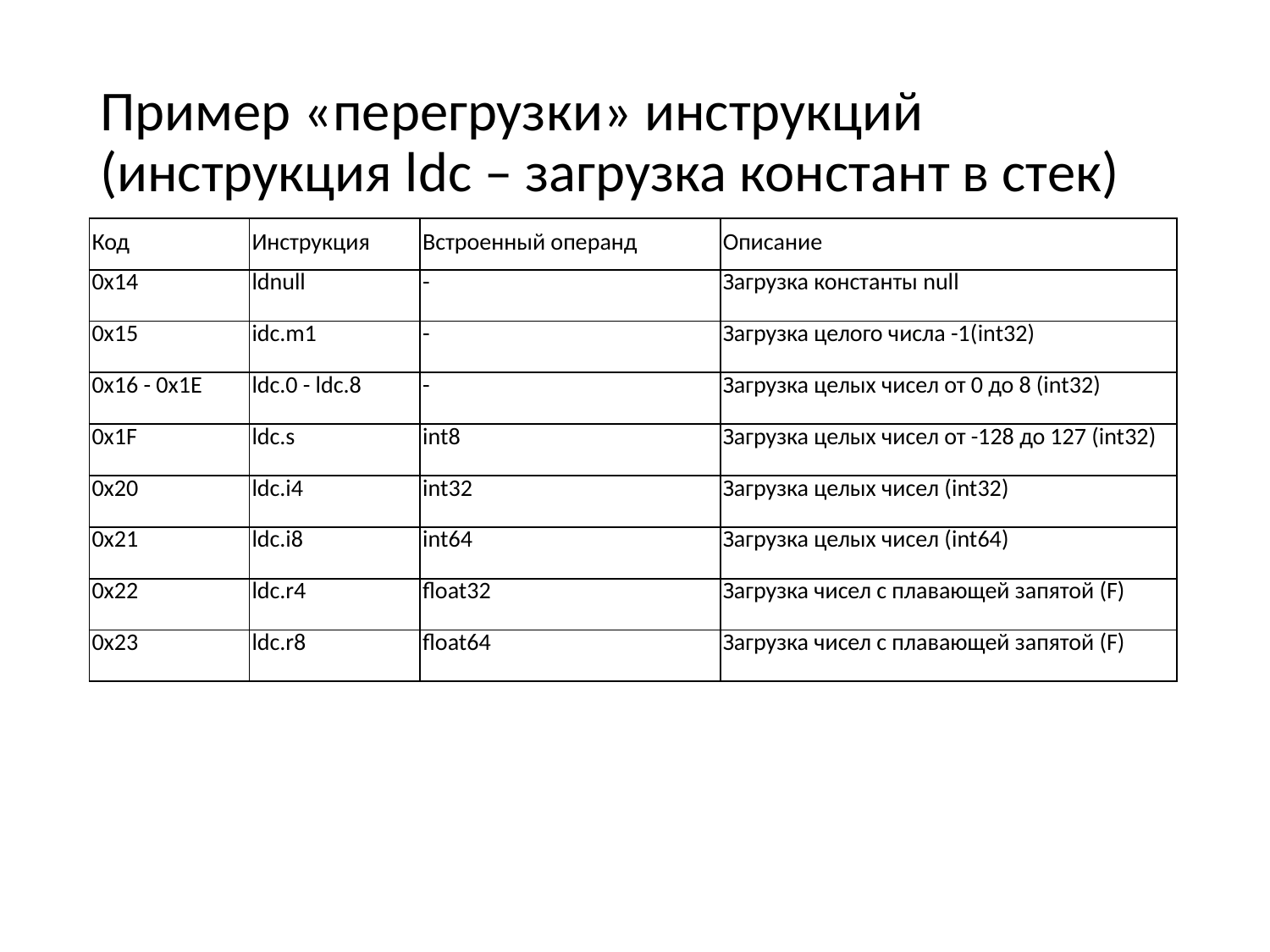

# Пример «перегрузки» инструкций (инструкция ldc – загрузка констант в стек)
| Код | Инструкция | Встроенный операнд | Описание |
| --- | --- | --- | --- |
| 0x14 | ldnull | - | Загрузка константы null |
| 0x15 | idc.m1 | - | Загрузка целого числа -1(int32) |
| 0x16 - 0x1E | ldc.0 - ldc.8 | - | Загрузка целых чисел от 0 до 8 (int32) |
| 0x1F | ldc.s | int8 | Загрузка целых чисел от -128 до 127 (int32) |
| 0x20 | ldc.i4 | int32 | Загрузка целых чисел (int32) |
| 0x21 | ldc.i8 | int64 | Загрузка целых чисел (int64) |
| 0x22 | ldc.r4 | float32 | Загрузка чисел с плавающей запятой (F) |
| 0x23 | ldc.r8 | float64 | Загрузка чисел с плавающей запятой (F) |